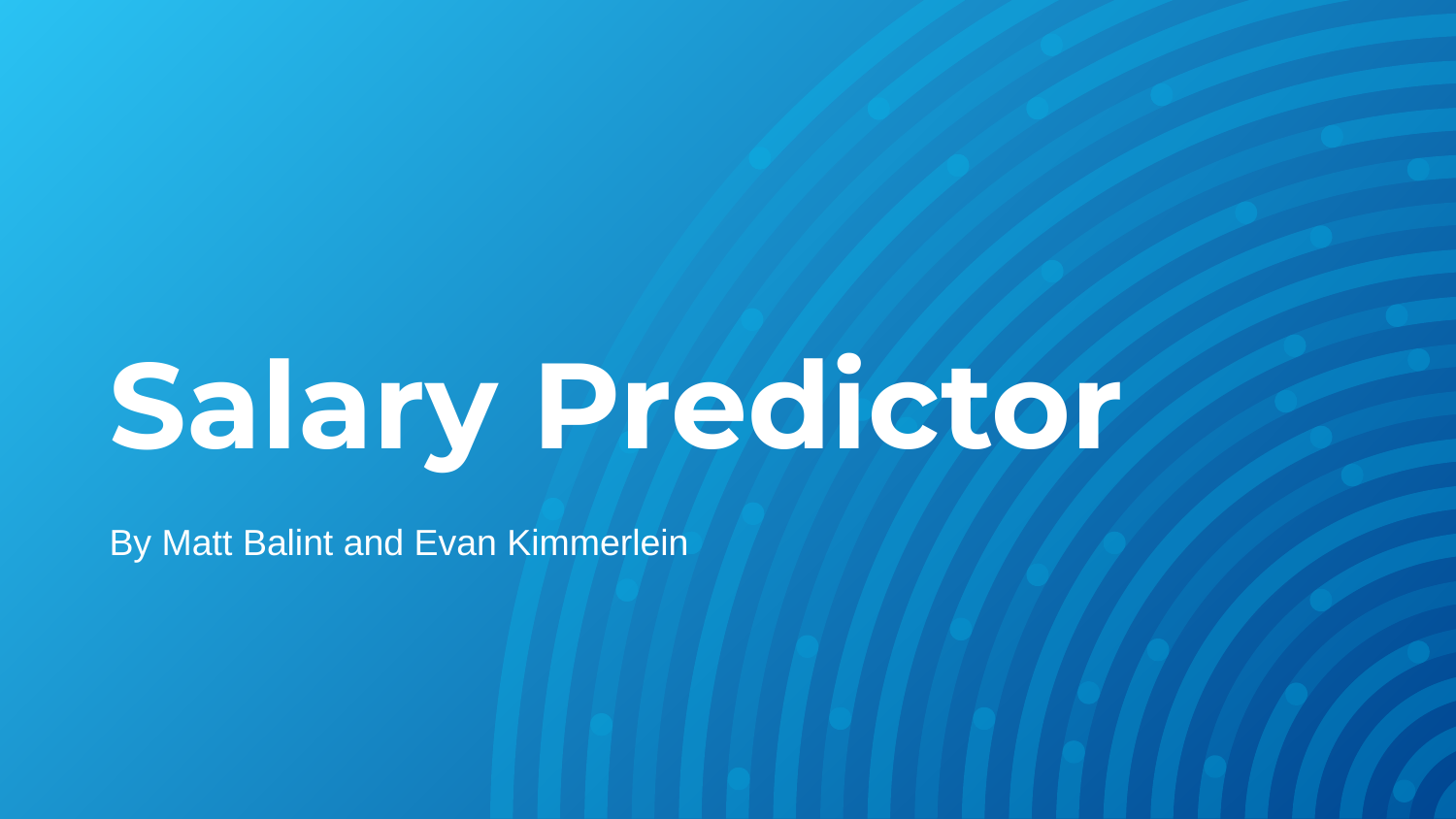

# Salary Predictor
By Matt Balint and Evan Kimmerlein